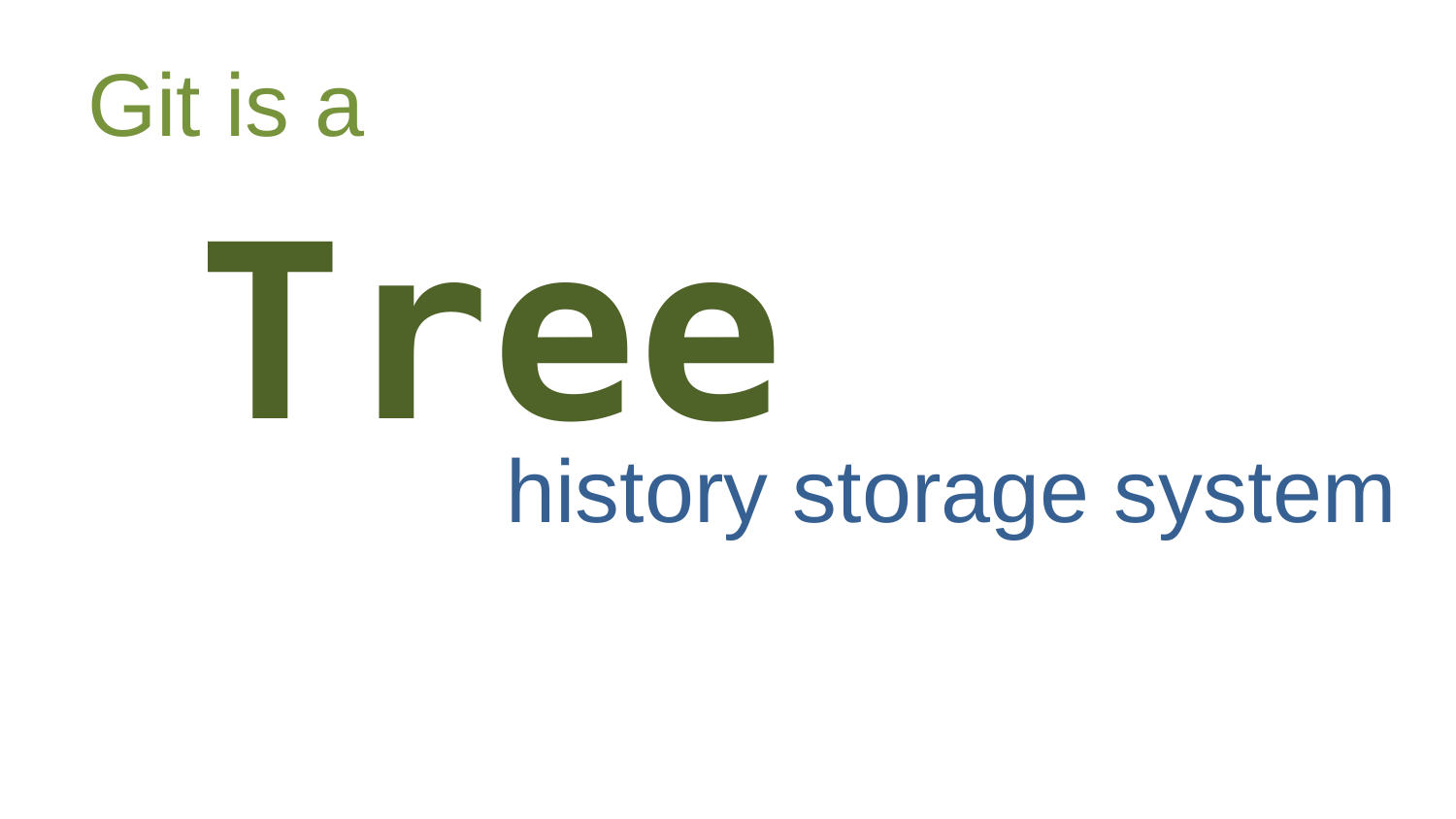

# Git is a
Tree
history storage system